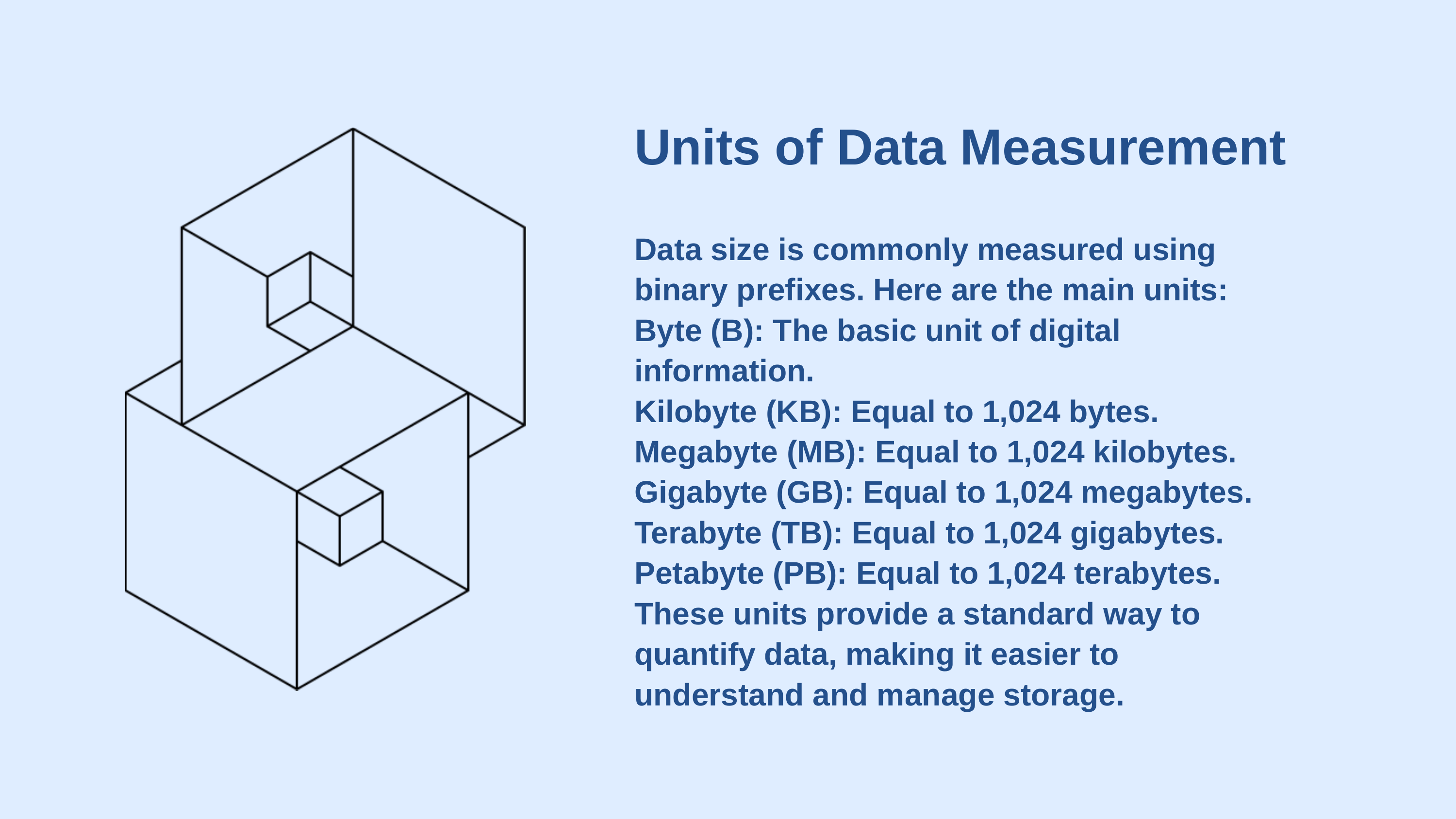

Units of Data Measurement
Data size is commonly measured using binary prefixes. Here are the main units:
Byte (B): The basic unit of digital information.
Kilobyte (KB): Equal to 1,024 bytes.
Megabyte (MB): Equal to 1,024 kilobytes.
Gigabyte (GB): Equal to 1,024 megabytes.
Terabyte (TB): Equal to 1,024 gigabytes.
Petabyte (PB): Equal to 1,024 terabytes.
These units provide a standard way to quantify data, making it easier to understand and manage storage.